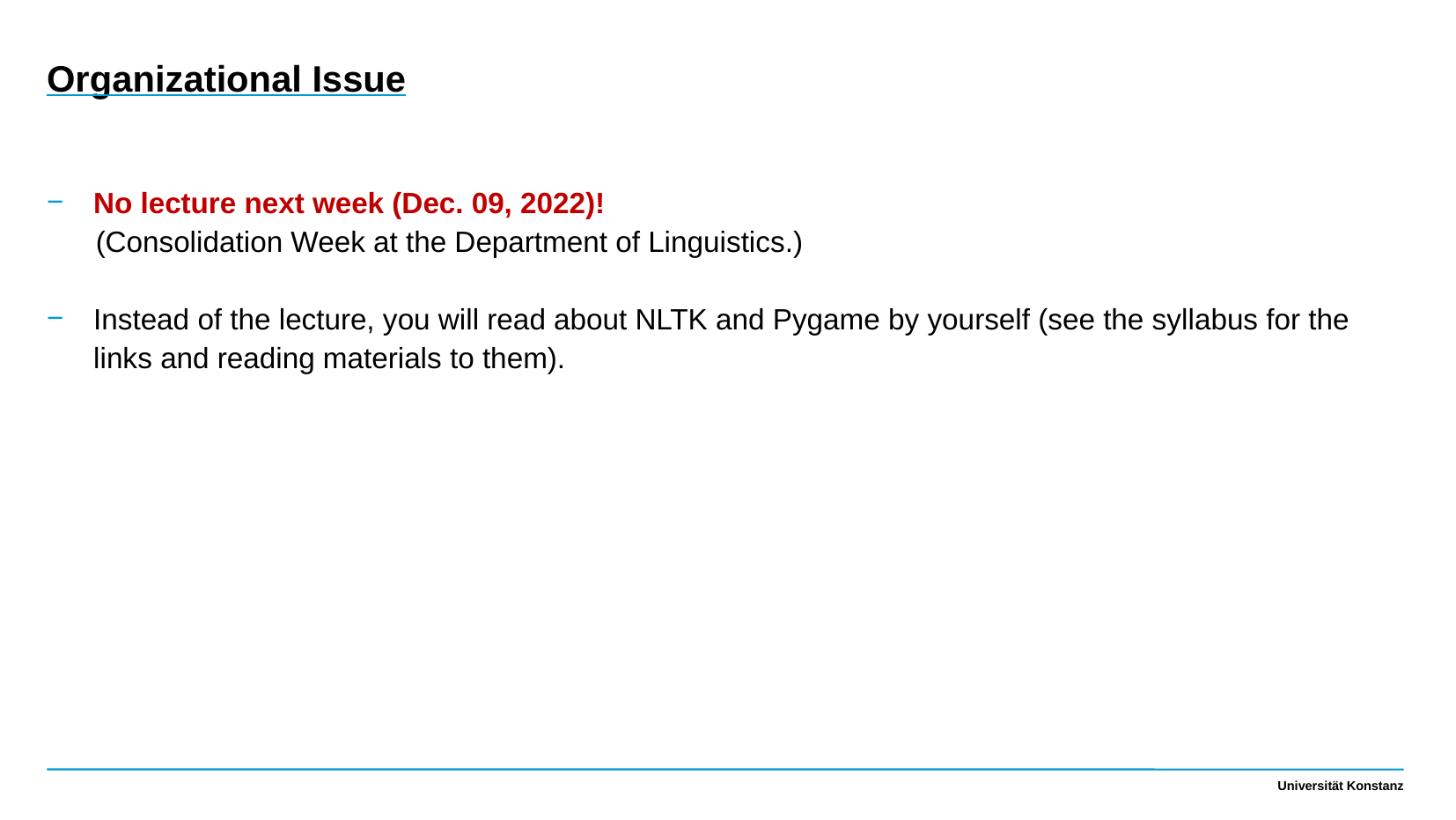

Organizational Issue

No lecture next week (Dec. 09, 2022)!
      (Consolidation Week at the Department of Linguistics.)

Instead of the lecture, you will read about NLTK and Pygame by yourself (see the syllabus for the links and reading materials to them).